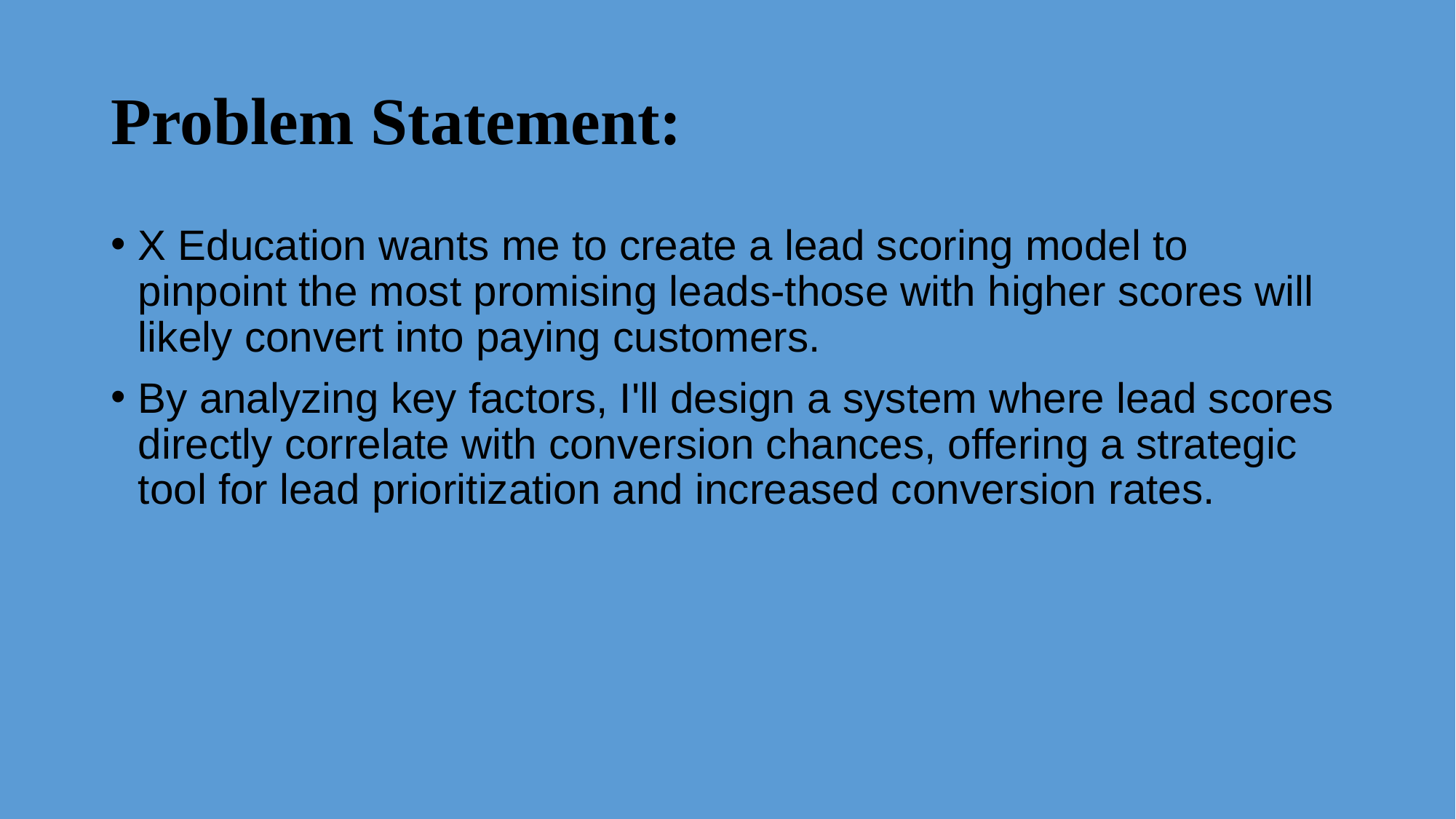

# Problem Statement:
X Education wants me to create a lead scoring model to pinpoint the most promising leads-those with higher scores will likely convert into paying customers.
By analyzing key factors, I'll design a system where lead scores directly correlate with conversion chances, offering a strategic tool for lead prioritization and increased conversion rates.